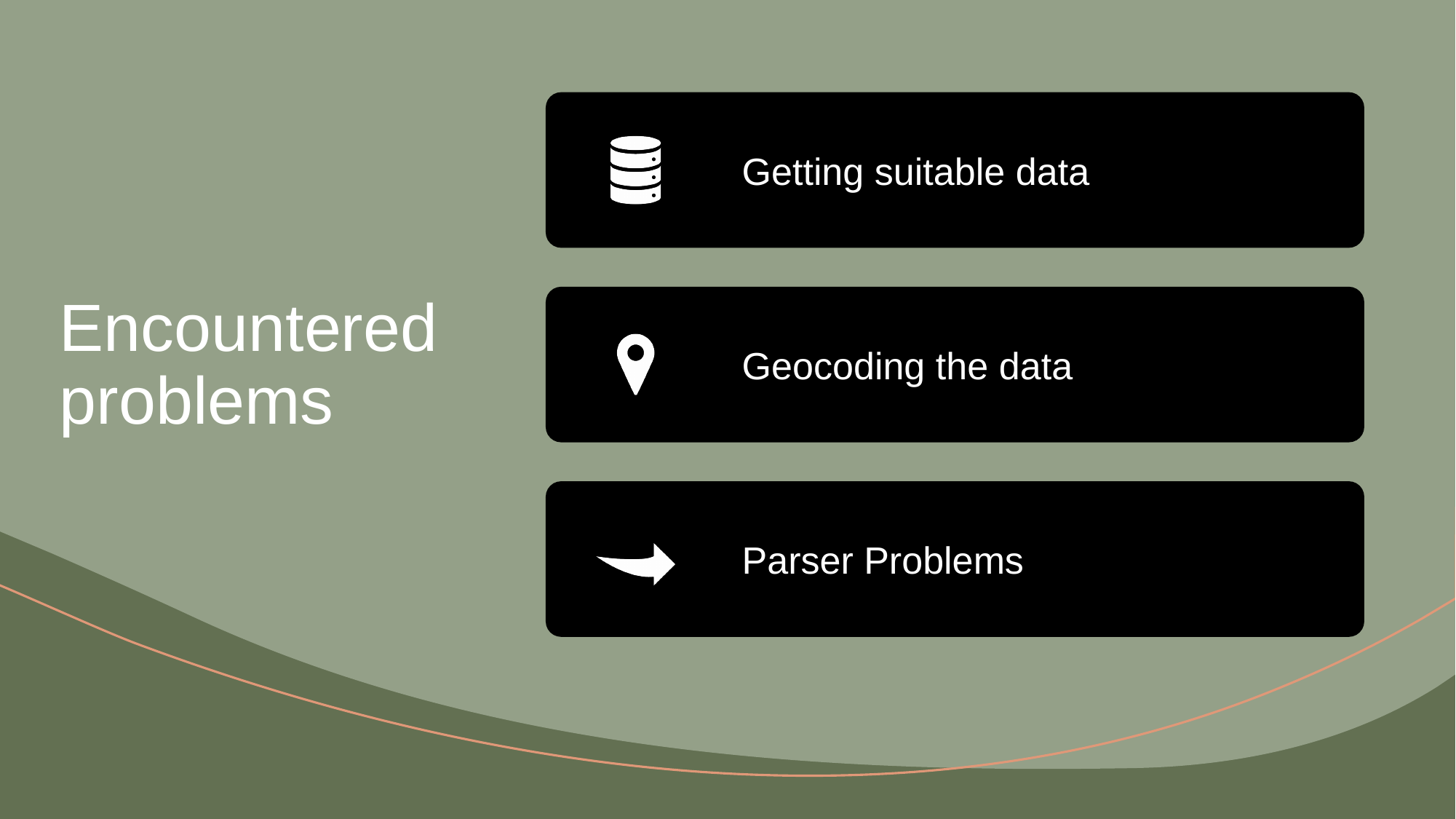

Getting suitable data
Geocoding the data
Parser Problems
# Encountered problems